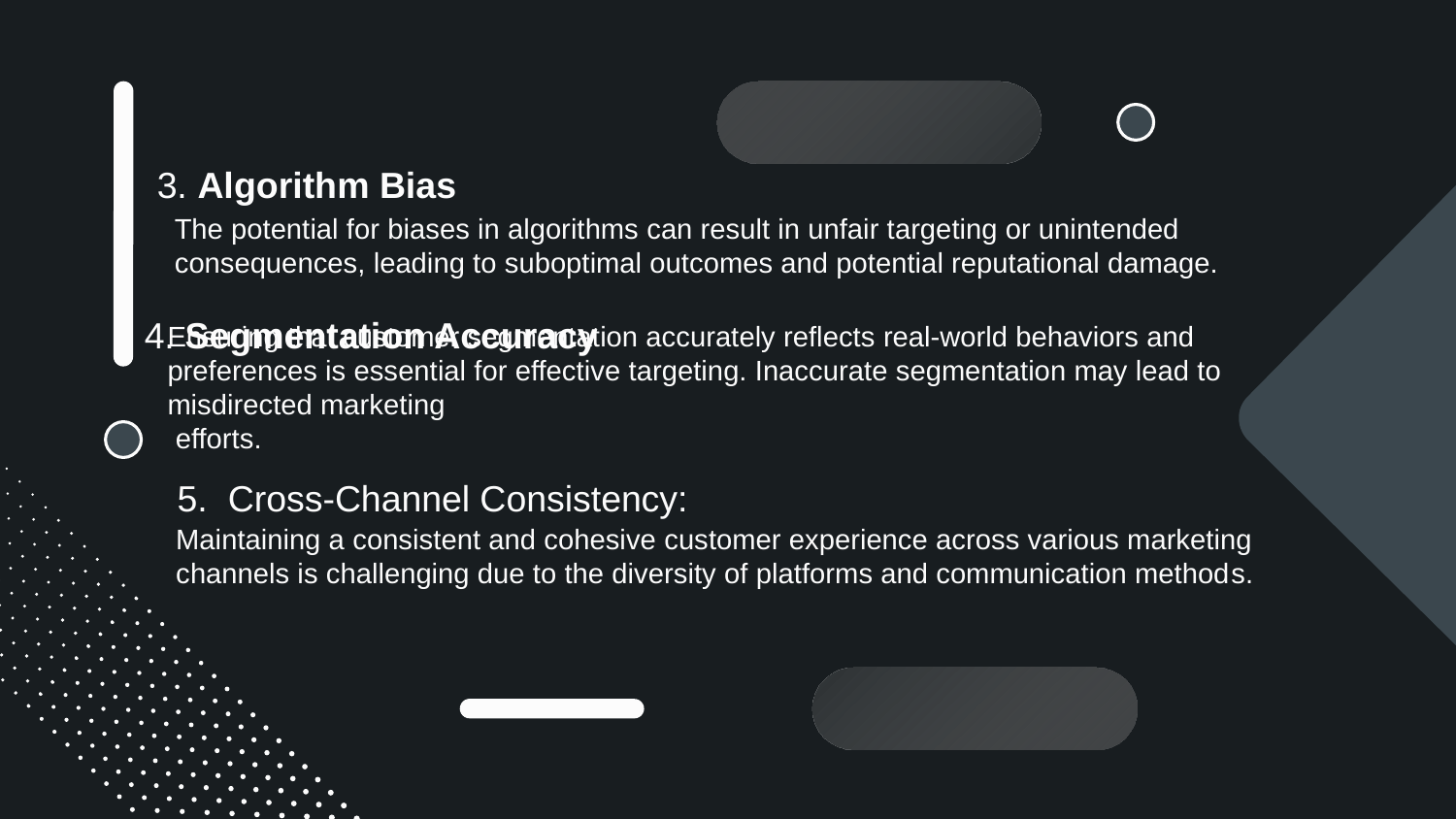

# The potential for biases in algorithms can result in unfair targeting or unintended consequences, leading to suboptimal outcomes and potential reputational damage.
  3. Algorithm Bias

  4. Segmentation Accuracy
Ensuring that customer segmentation accurately reflects real-world behaviors and preferences is essential for effective targeting. Inaccurate segmentation may lead to misdirected marketing
 efforts.

Maintaining a consistent and cohesive customer experience across various marketing channels is challenging due to the diversity of platforms and communication methods.
5.  Cross-Channel Consistency: